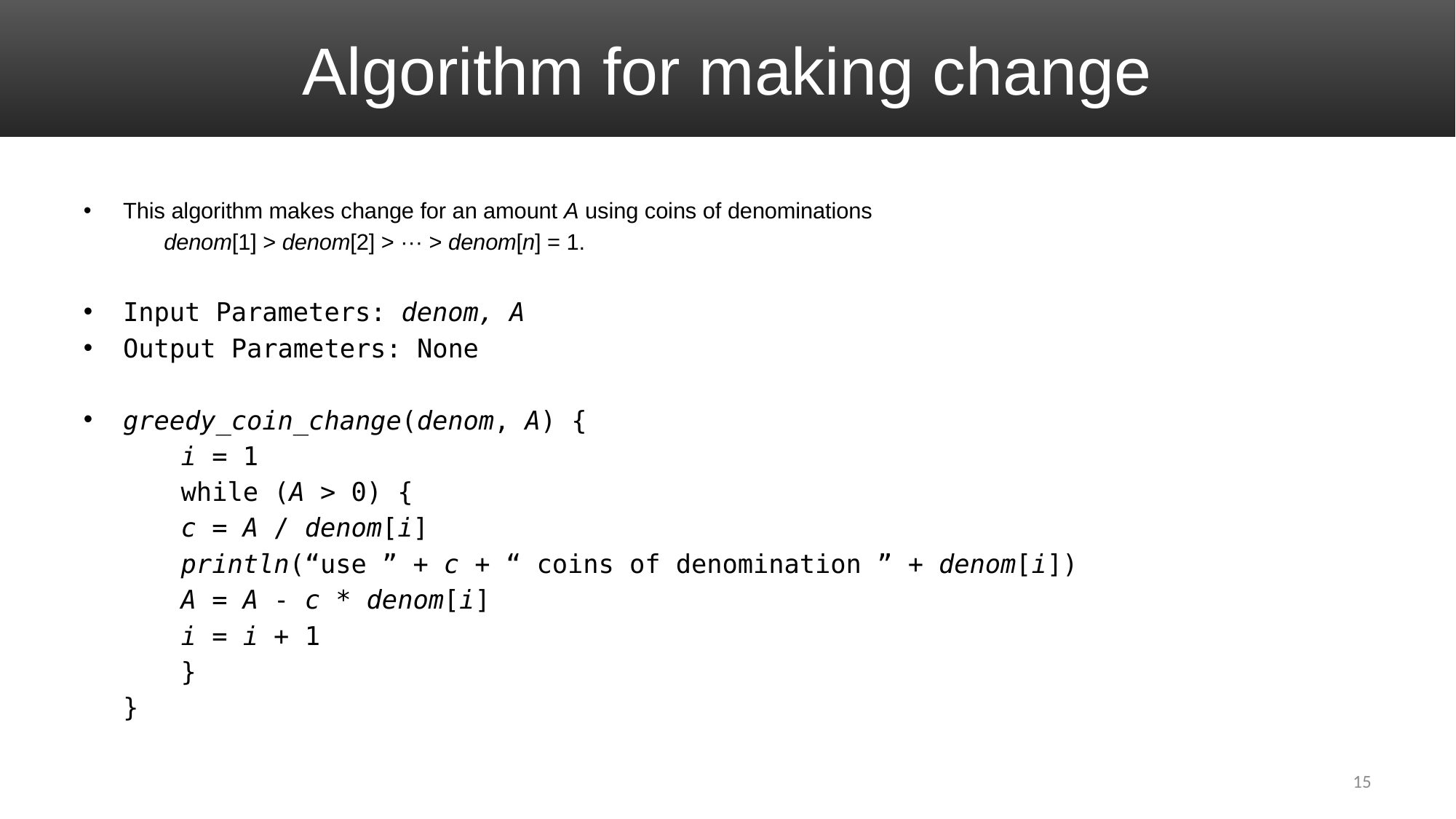

# Algorithm for making change
This algorithm makes change for an amount A using coins of denominations
             denom[1] > denom[2] > ··· > denom[n] = 1.

Input Parameters: denom, A
Output Parameters: None

greedy_coin_change(denom, A) {
	 	i = 1
	  	while (A > 0) {
	  		c = A / denom[i]
	  		println(“use ” + c + “ coins of denomination ” + denom[i])
	  		A = A - c * denom[i]
	  		i = i + 1
	 	}
	}

15